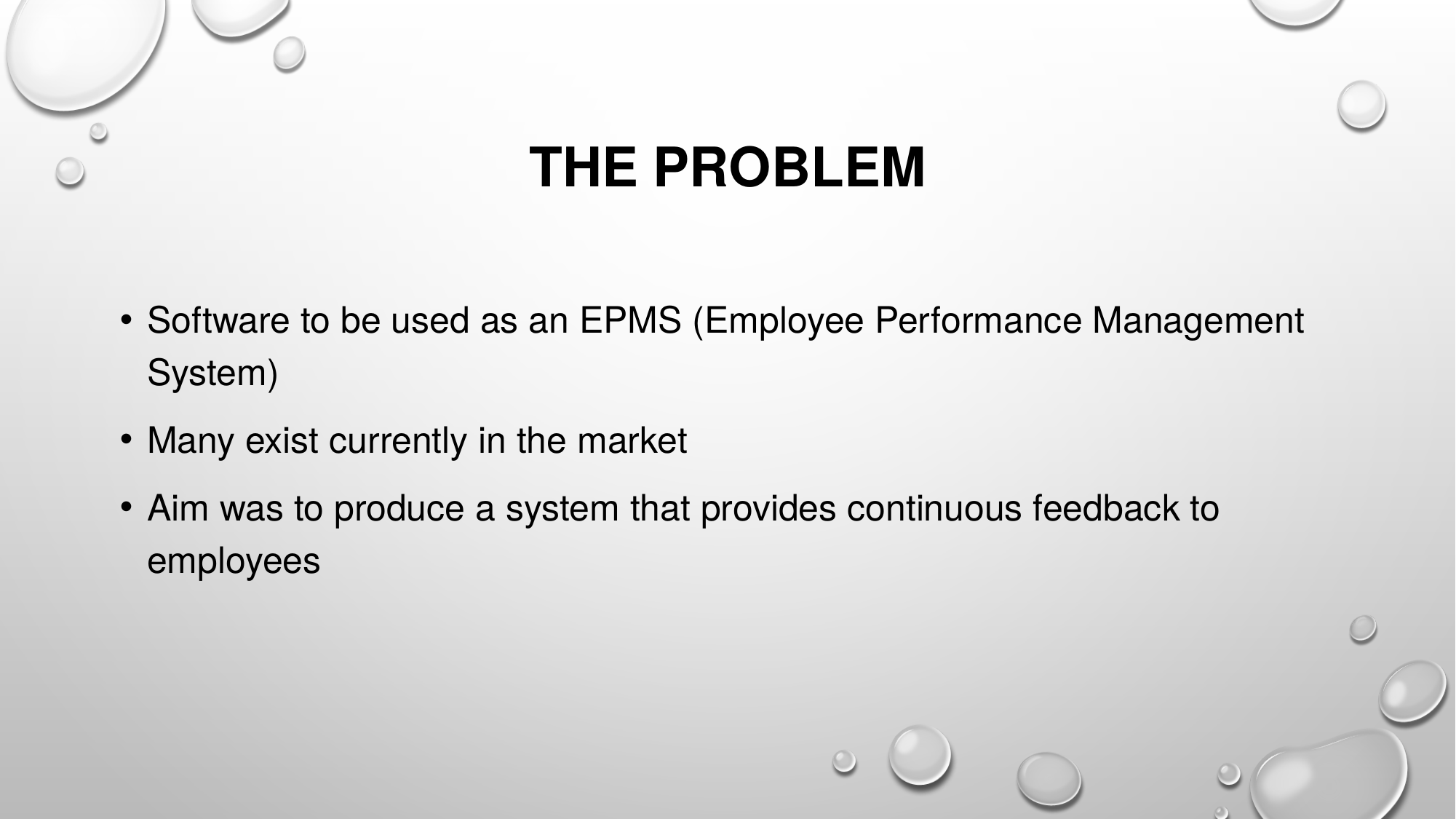

# The Problem
Software to be used as an EPMS (Employee Performance Management System)
Many exist currently in the market
Aim was to produce a system that provides continuous feedback to employees